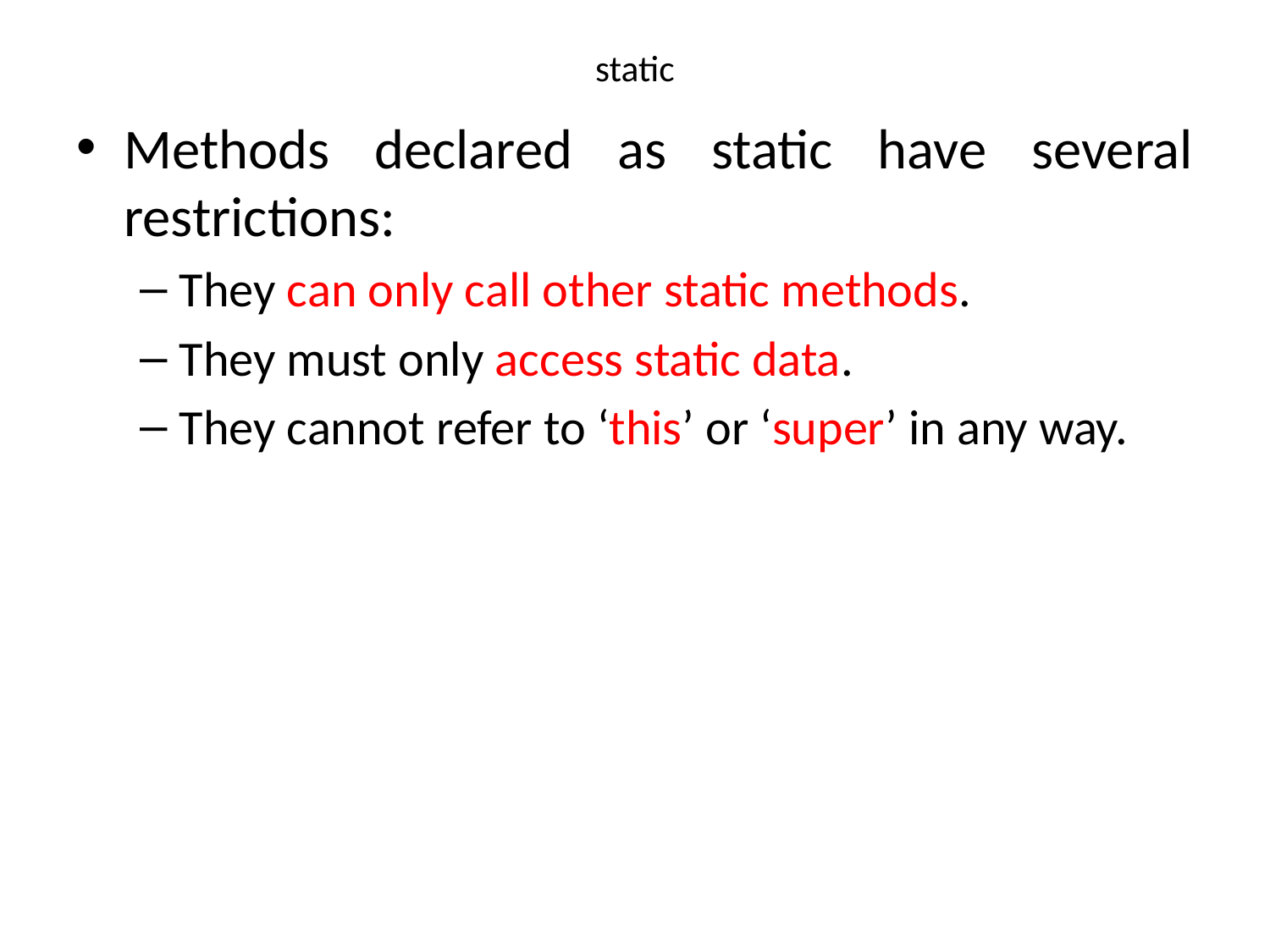

# static
Methods declared as static have several restrictions:
They can only call other static methods.
They must only access static data.
They cannot refer to ‘this’ or ‘super’ in any way.